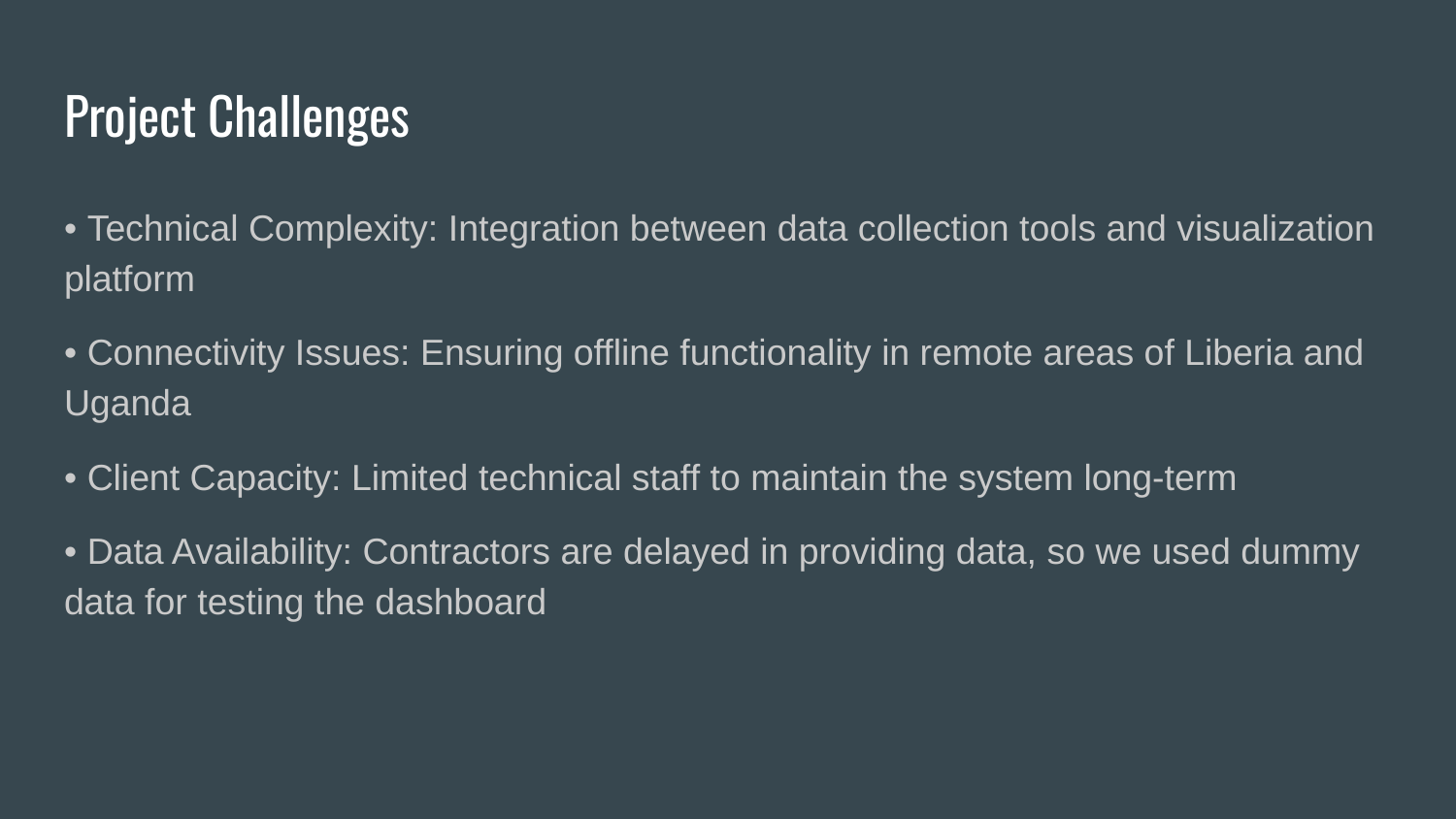

# Project Challenges

• Technical Complexity: Integration between data collection tools and visualization platform
• Connectivity Issues: Ensuring offline functionality in remote areas of Liberia and Uganda
• Client Capacity: Limited technical staff to maintain the system long-term
• Data Availability: Contractors are delayed in providing data, so we used dummy data for testing the dashboard